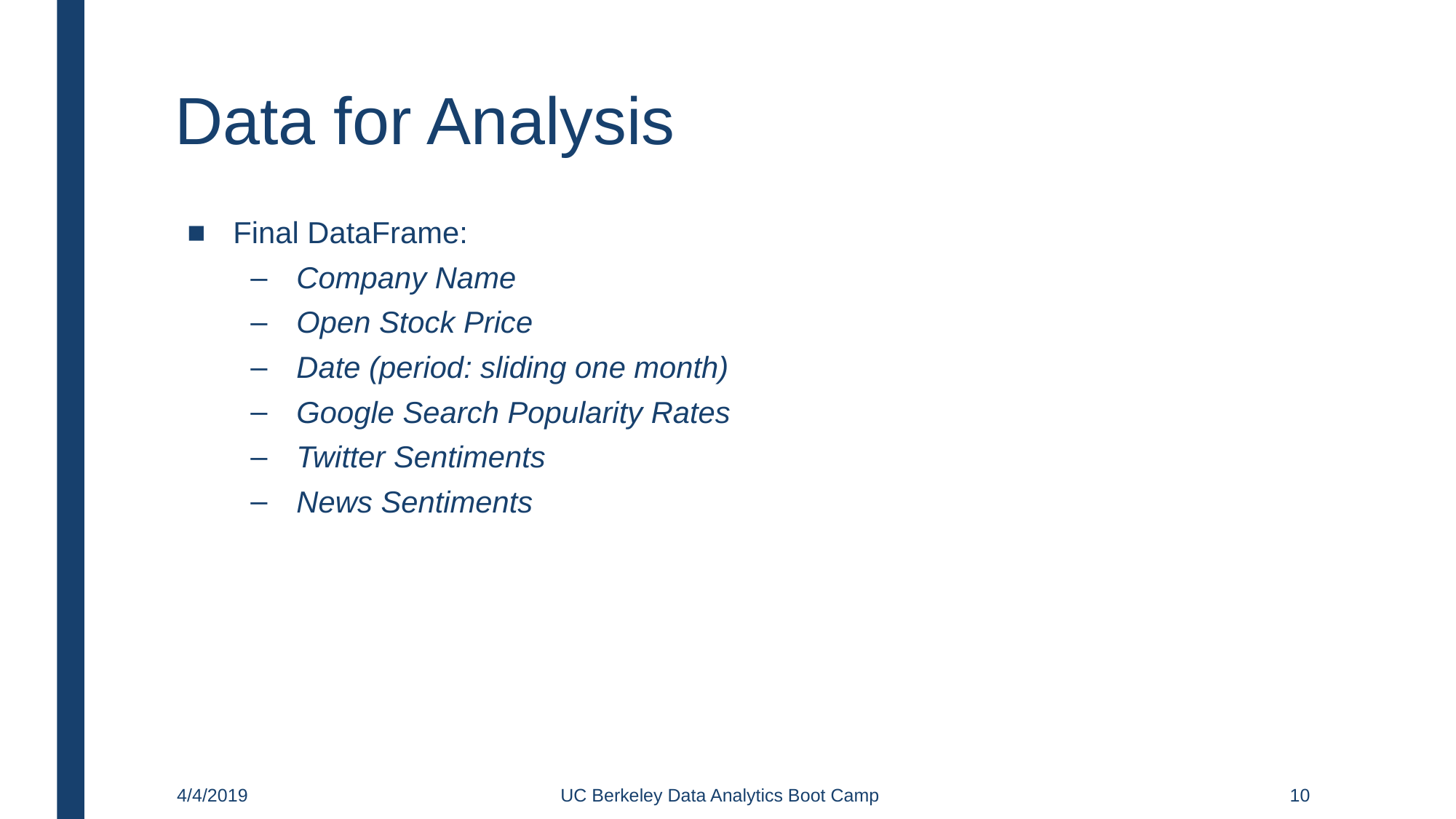

# Data for Analysis
Final DataFrame:
Company Name
Open Stock Price
Date (period: sliding one month)
Google Search Popularity Rates
Twitter Sentiments
News Sentiments
4/4/2019
UC Berkeley Data Analytics Boot Camp
10